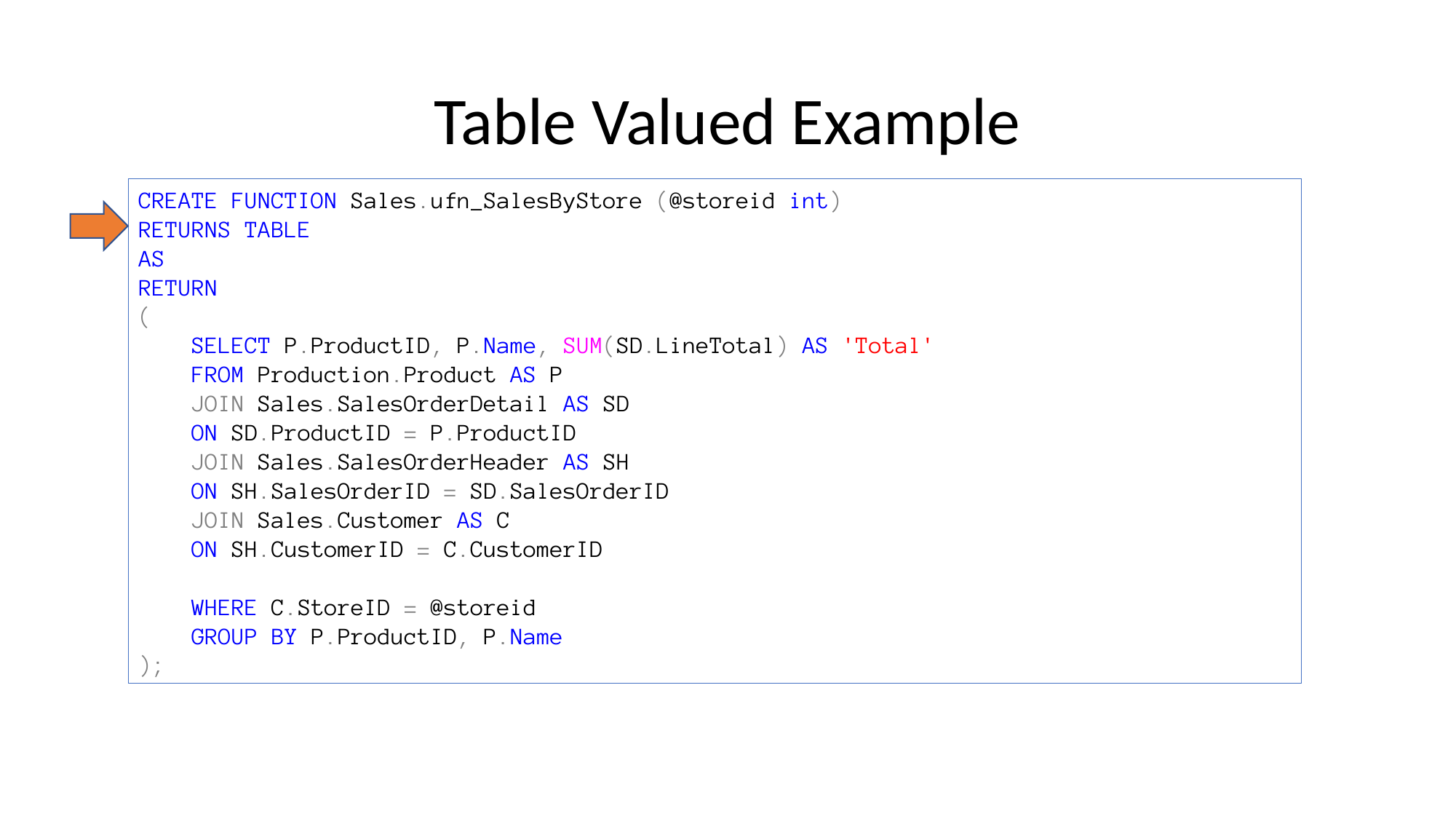

# Table Valued Example
CREATE FUNCTION Sales.ufn_SalesByStore (@storeid int)
RETURNS TABLE
AS
RETURN
(
    SELECT P.ProductID, P.Name, SUM(SD.LineTotal) AS 'Total'
    FROM Production.Product AS P
    JOIN Sales.SalesOrderDetail AS SD
    ON SD.ProductID = P.ProductID
    JOIN Sales.SalesOrderHeader AS SH
    ON SH.SalesOrderID = SD.SalesOrderID
    JOIN Sales.Customer AS C
    ON SH.CustomerID = C.CustomerID

    WHERE C.StoreID = @storeid
    GROUP BY P.ProductID, P.Name
);